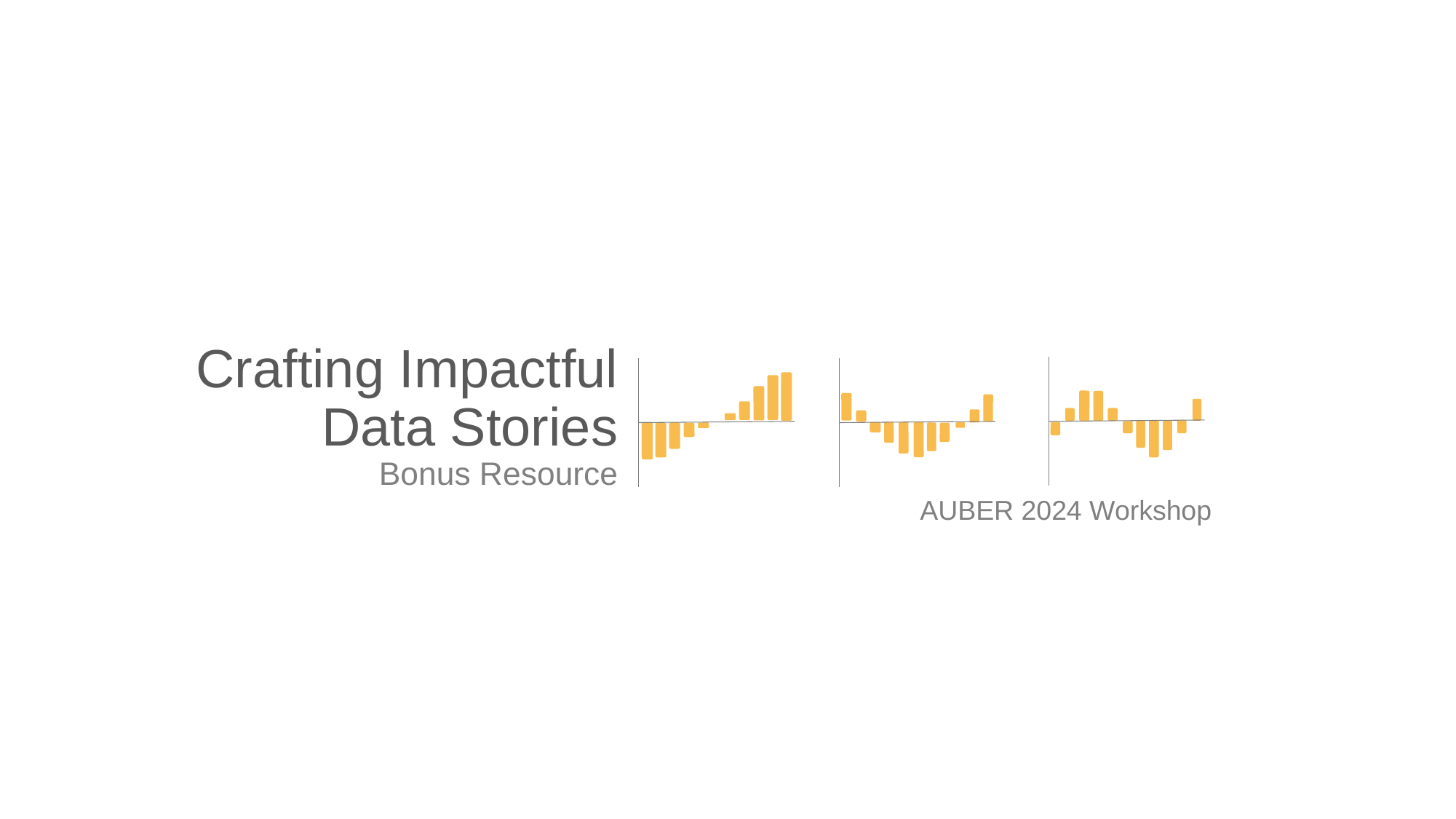

# Crafting Impactful Data Stories Bonus Resource

AUBER 2024 Workshop